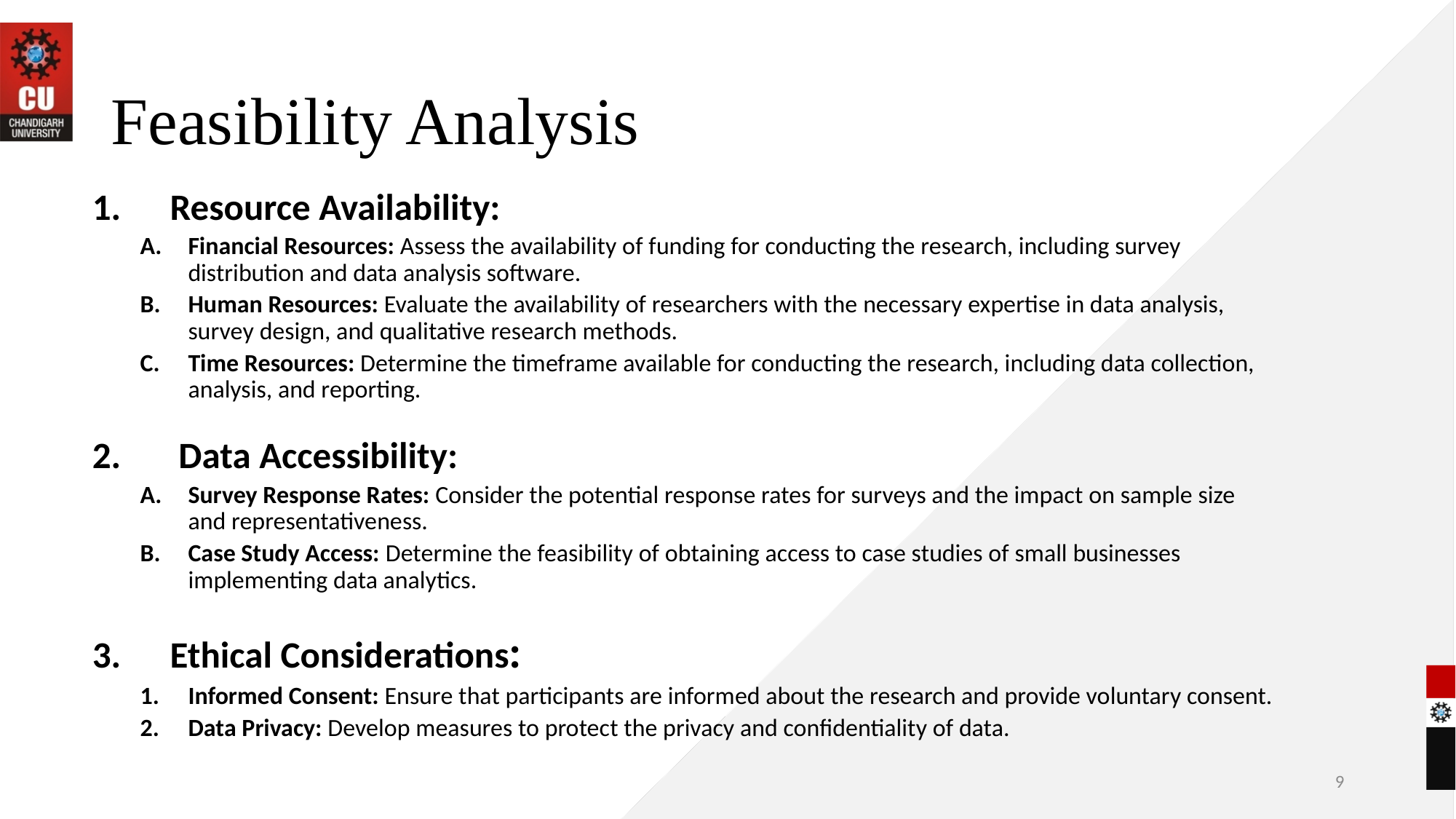

# Feasibility Analysis
Resource Availability:
Financial Resources: Assess the availability of funding for conducting the research, including survey distribution and data analysis software.
Human Resources: Evaluate the availability of researchers with the necessary expertise in data analysis, survey design, and qualitative research methods.
Time Resources: Determine the timeframe available for conducting the research, including data collection, analysis, and reporting.

 Data Accessibility:
Survey Response Rates: Consider the potential response rates for surveys and the impact on sample size and representativeness.
Case Study Access: Determine the feasibility of obtaining access to case studies of small businesses implementing data analytics.

Ethical Considerations:
Informed Consent: Ensure that participants are informed about the research and provide voluntary consent.
Data Privacy: Develop measures to protect the privacy and confidentiality of data.

9